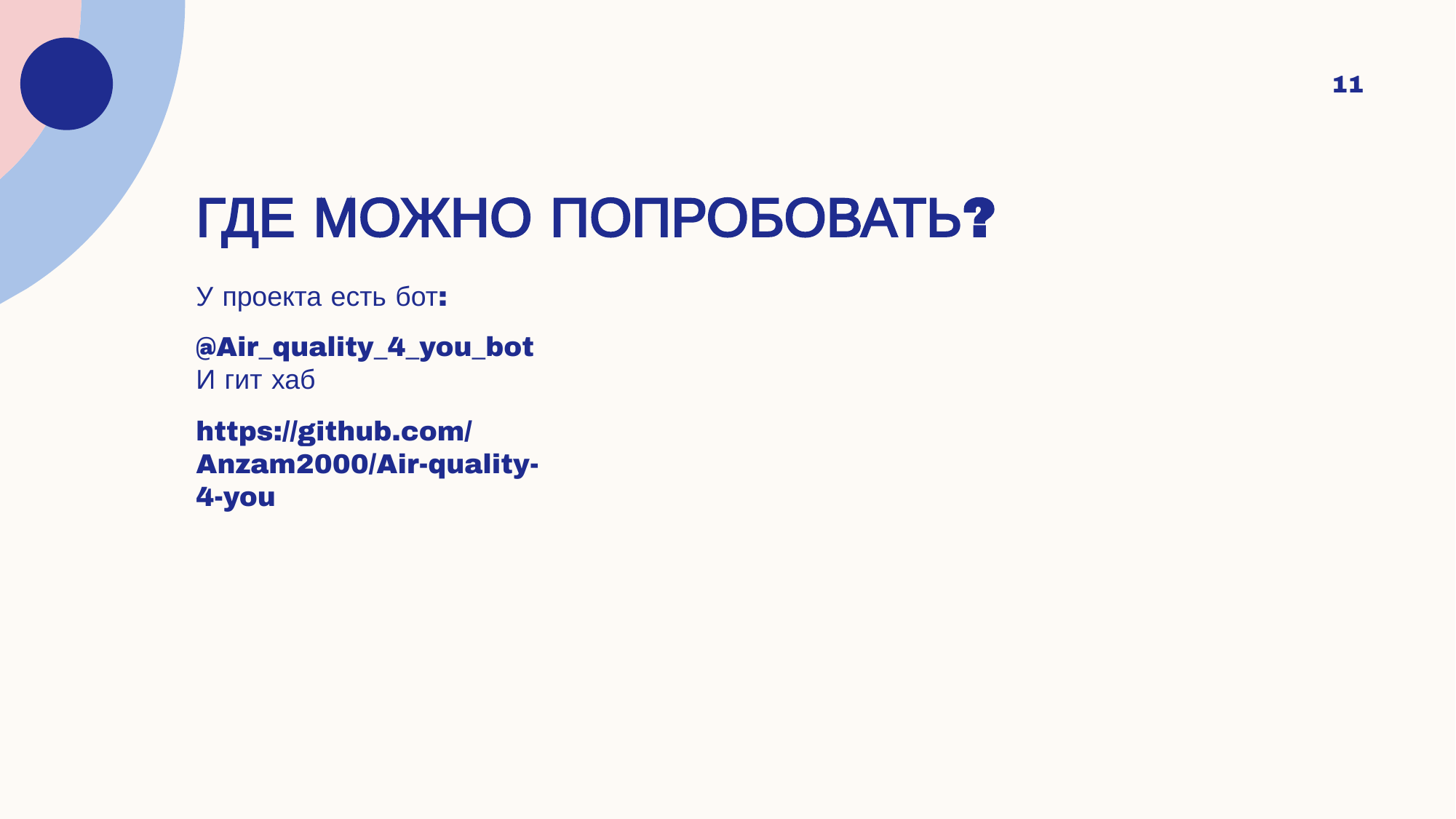

11
# Где можно попробовать?
У проекта есть бот:
@Air_quality_4_you_bot
И гит хаб
https://github.com/Anzam2000/Air-quality-4-you